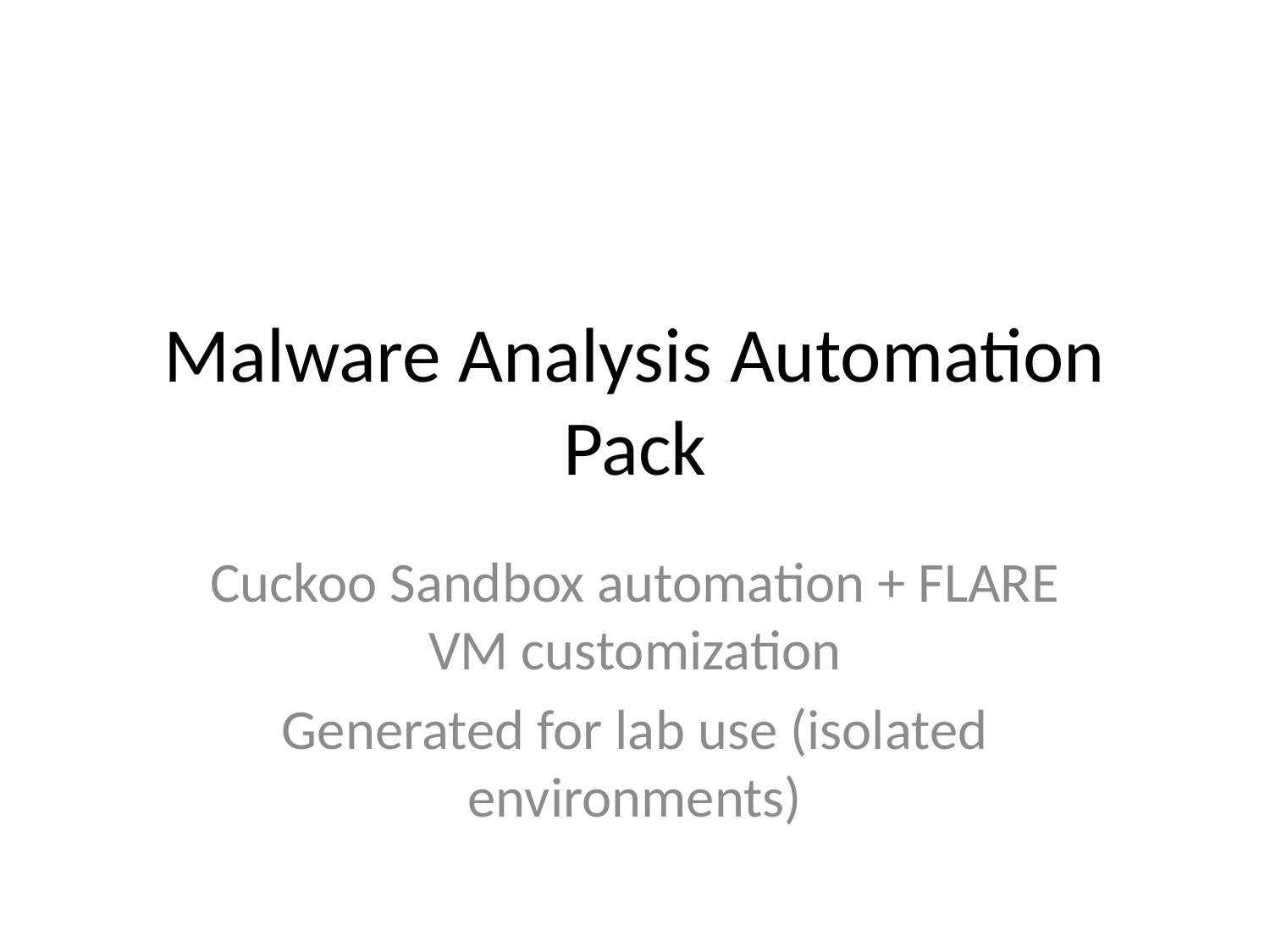

# Malware Analysis Automation Pack
Cuckoo Sandbox automation + FLARE VM customization
Generated for lab use (isolated environments)